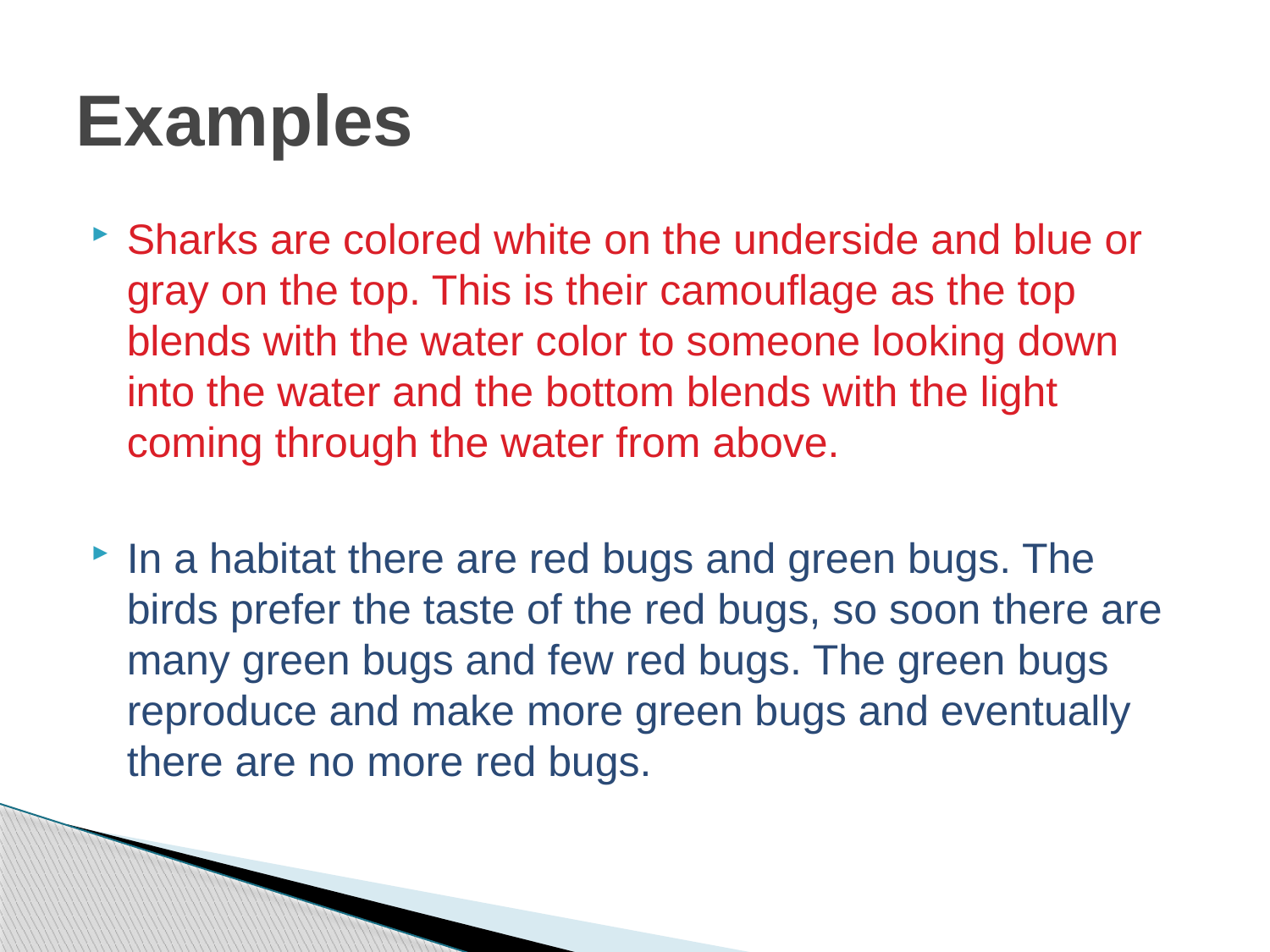

# Examples
Sharks are colored white on the underside and blue or gray on the top. This is their camouflage as the top blends with the water color to someone looking down into the water and the bottom blends with the light coming through the water from above.

In a habitat there are red bugs and green bugs. The birds prefer the taste of the red bugs, so soon there are many green bugs and few red bugs. The green bugs reproduce and make more green bugs and eventually there are no more red bugs.